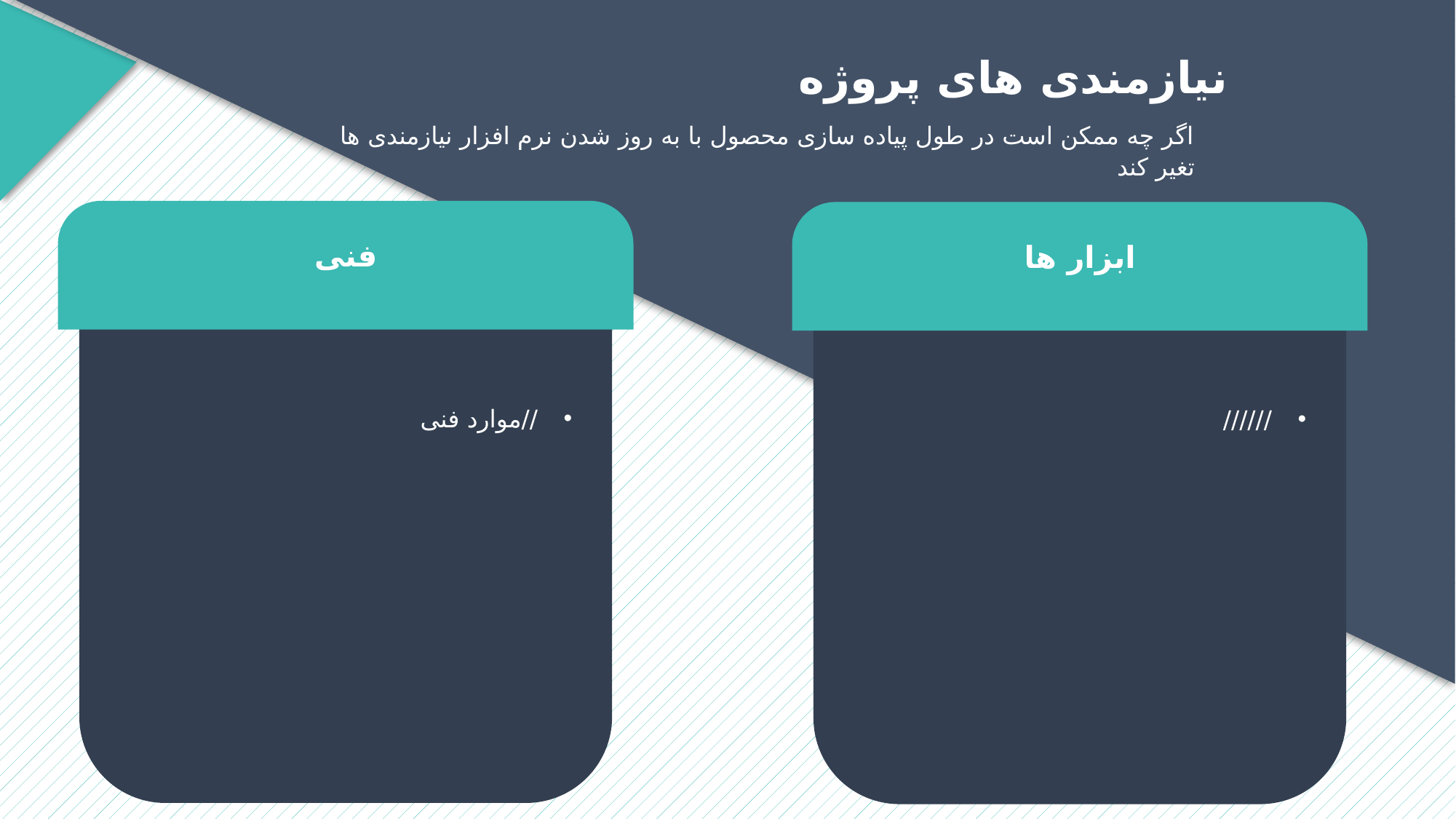

# نیازمندی های پروژه

اگر چه ممکن است در طول پیاده سازی محصول با به روز شدن نرم افزار نیازمندی ها تغیر کند

فنی
//موارد فنی

ابزار ها
//////